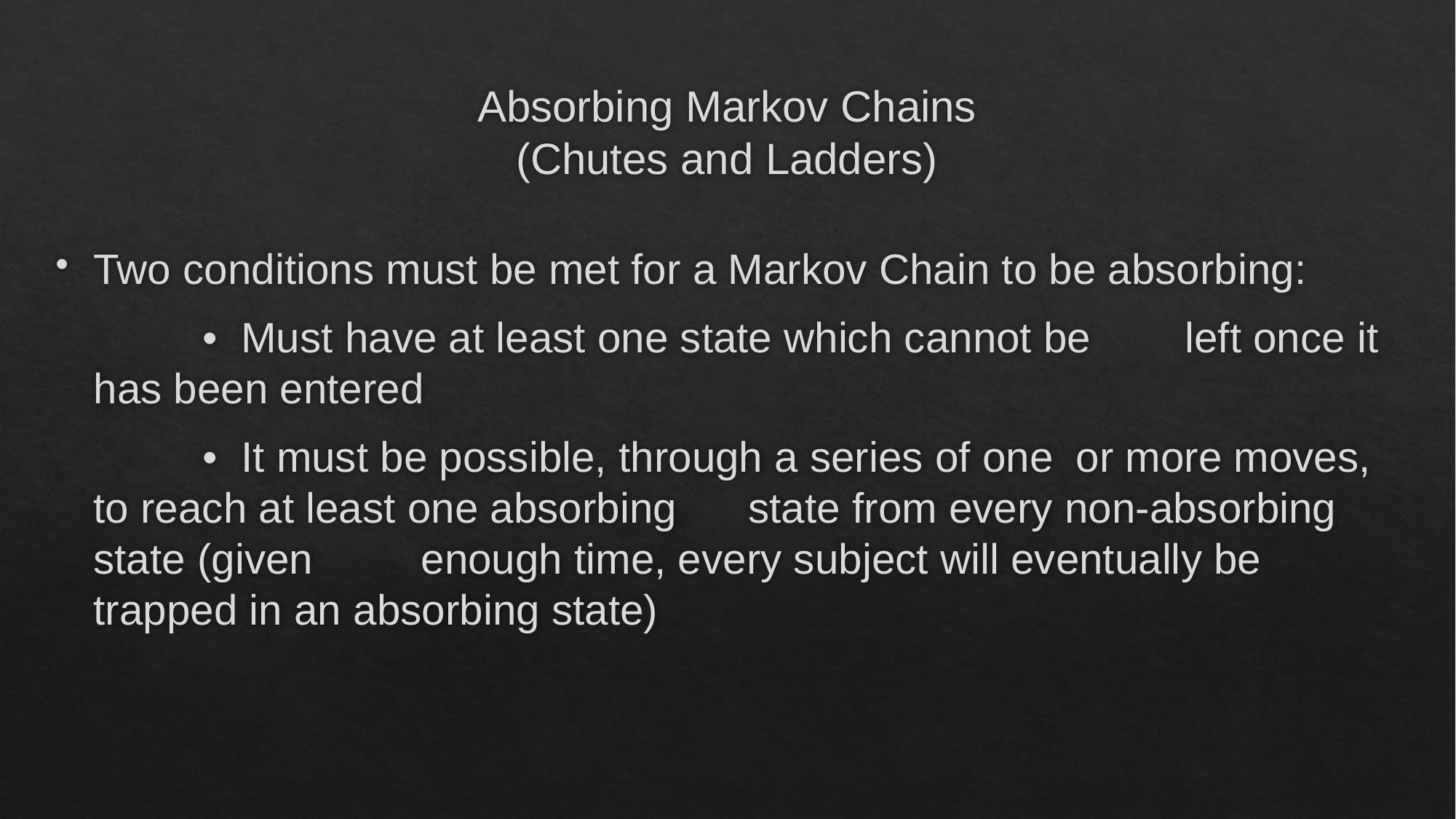

# Absorbing Markov Chains (Chutes and Ladders)
Two conditions must be met for a Markov Chain to be absorbing:
		•  Must have at least one state which cannot be 	left once it has been entered
		•  It must be possible, through a series of one 	or more moves, to reach at least one absorbing 	state from every non-absorbing state (given 	enough time, every subject will eventually be 	trapped in an absorbing state)